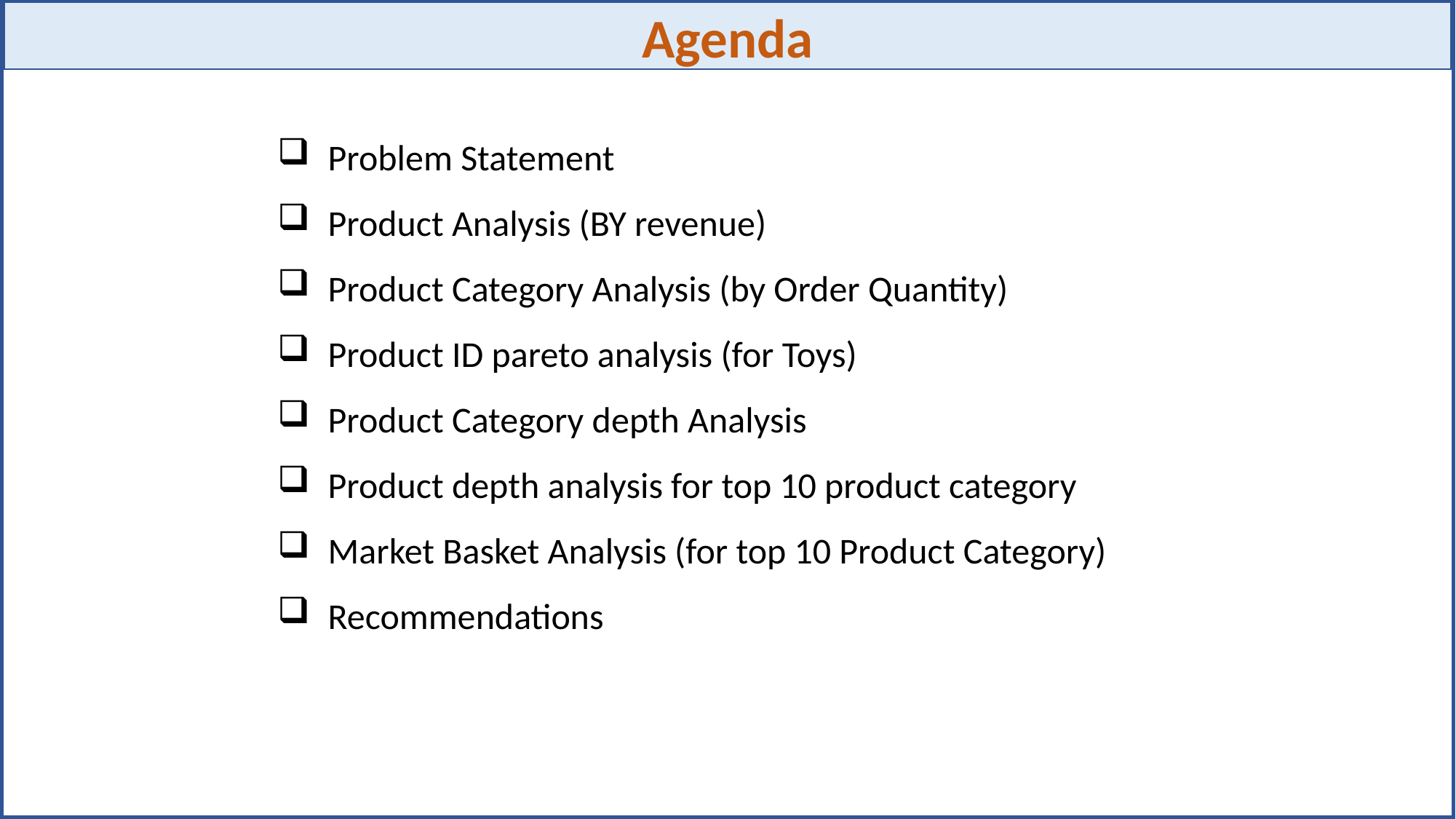

Agenda
  Problem Statement
  Product Analysis (BY revenue)
  Product Category Analysis (by Order Quantity)
  Product ID pareto analysis (for Toys)
  Product Category depth Analysis
  Product depth analysis for top 10 product category
  Market Basket Analysis (for top 10 Product Category)
  Recommendations